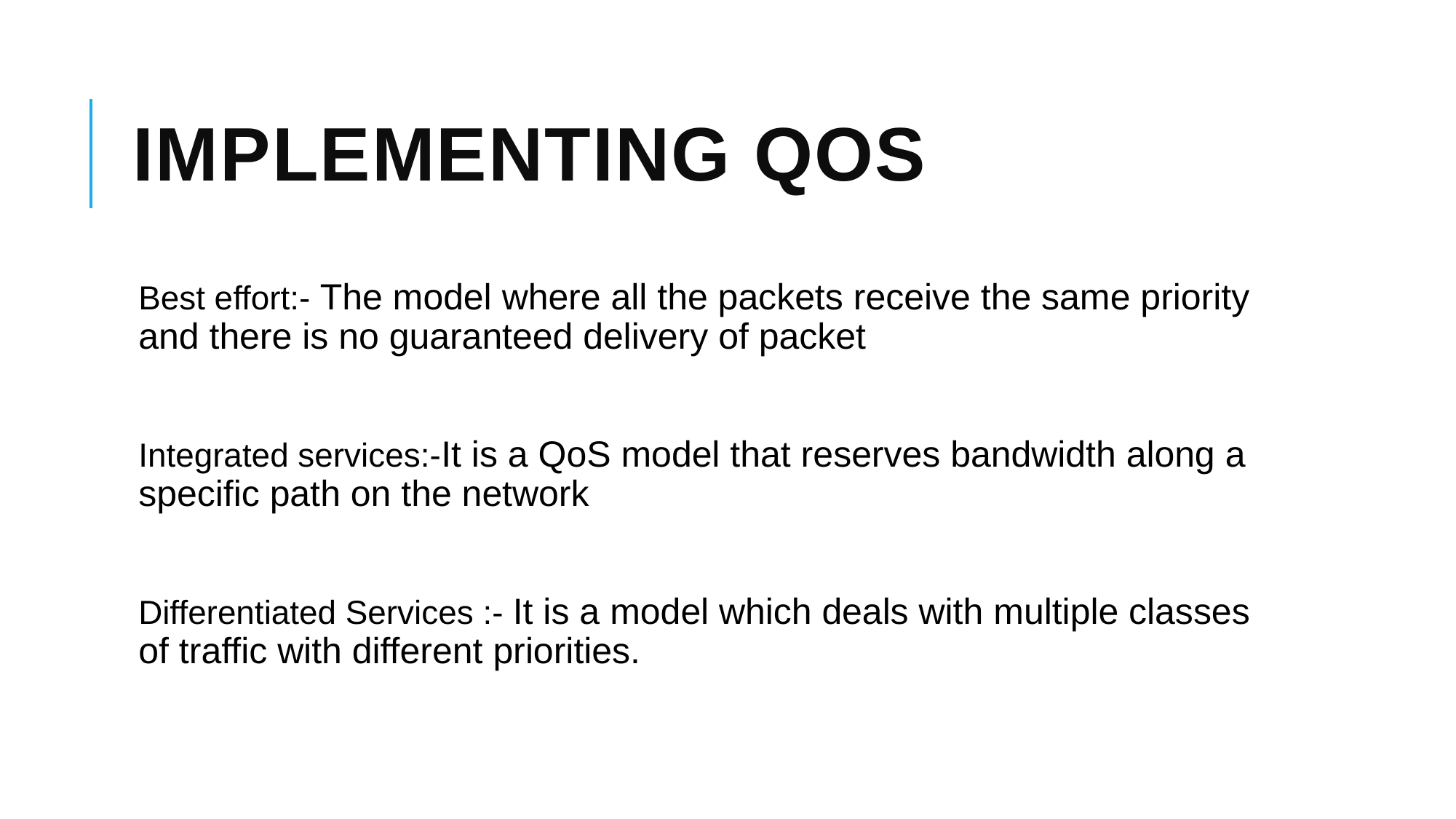

# Implementing Qos
Best effort:- The model where all the packets receive the same priority and there is no guaranteed delivery of packet

Integrated services:-It is a QoS model that reserves bandwidth along a specific path on the network

Differentiated Services :- It is a model which deals with multiple classes of traffic with different priorities.